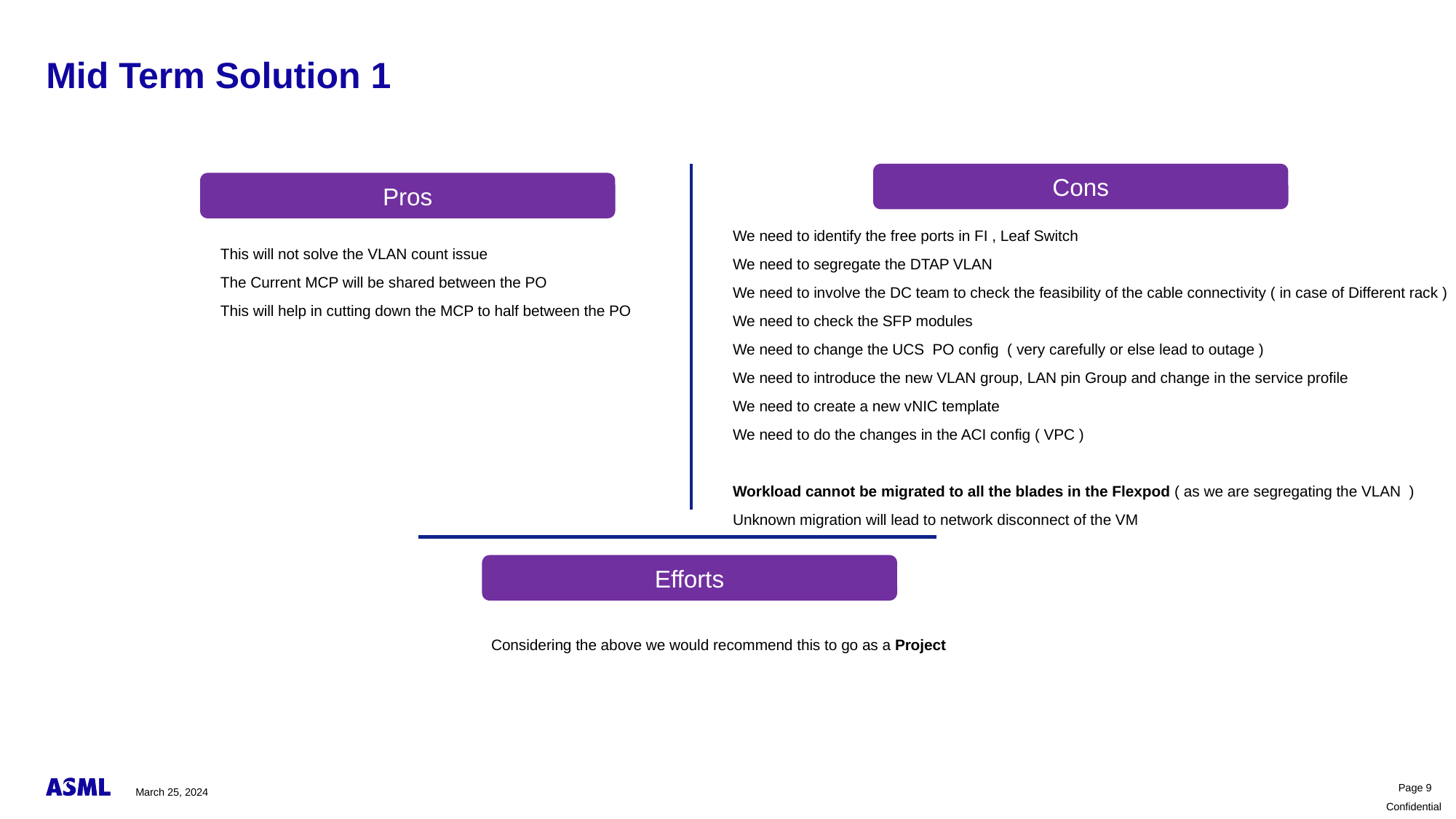

# Mid Term Solution 1
Cons
Pros
We need to identify the free ports in FI , Leaf Switch
We need to segregate the DTAP VLAN
We need to involve the DC team to check the feasibility of the cable connectivity ( in case of Different rack )
We need to check the SFP modules
We need to change the UCS  PO config  ( very carefully or else lead to outage )
We need to introduce the new VLAN group, LAN pin Group and change in the service profile
We need to create a new vNIC template
We need to do the changes in the ACI config ( VPC )

Workload cannot be migrated to all the blades in the Flexpod ( as we are segregating the VLAN  )
Unknown migration will lead to network disconnect of the VM

This will not solve the VLAN count issue
The Current MCP will be shared between the PO
This will help in cutting down the MCP to half between the PO

Efforts
Considering the above we would recommend this to go as a Project
March 25, 2024
Page 9